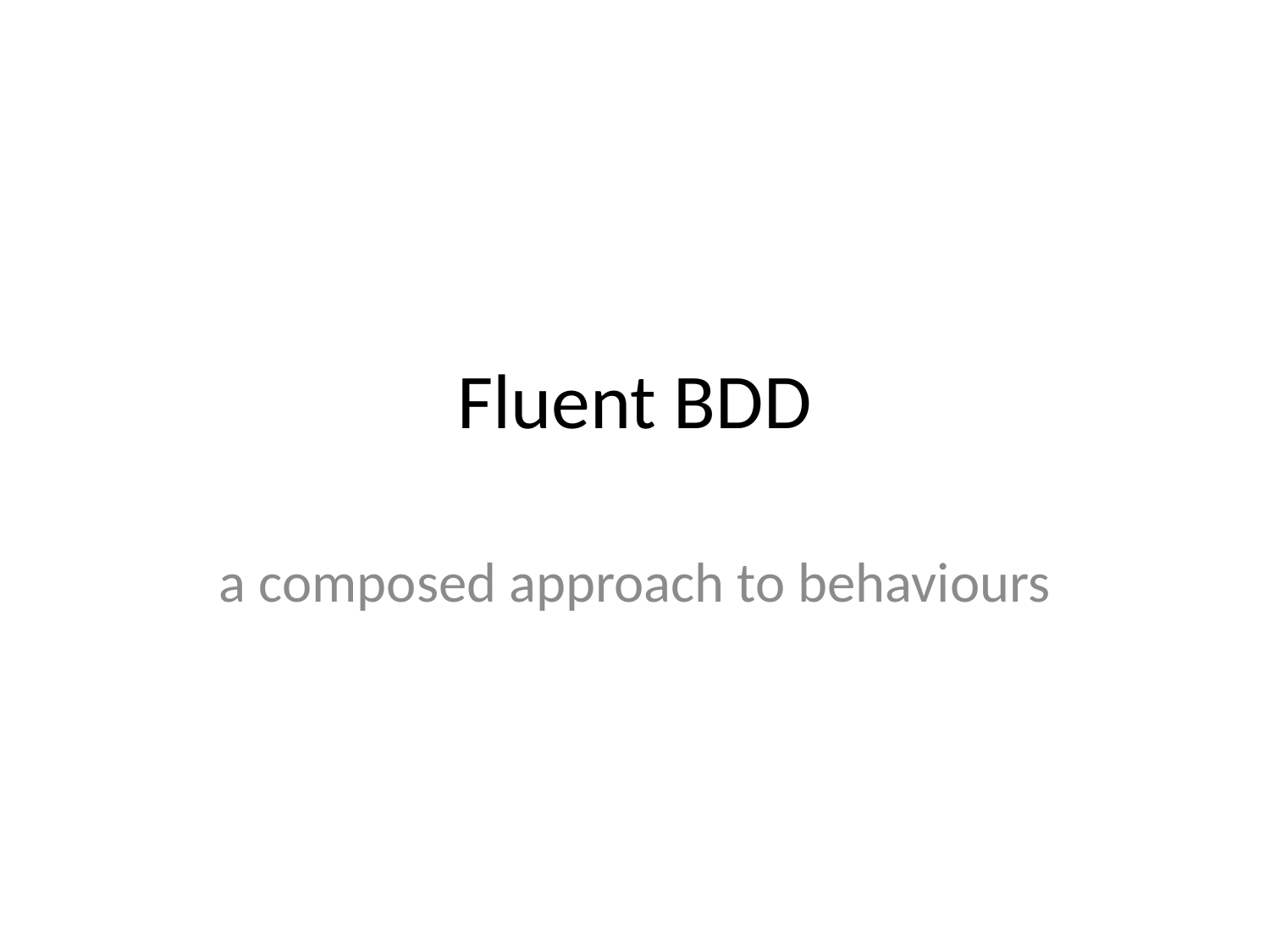

# Fluent BDD
a composed approach to behaviours